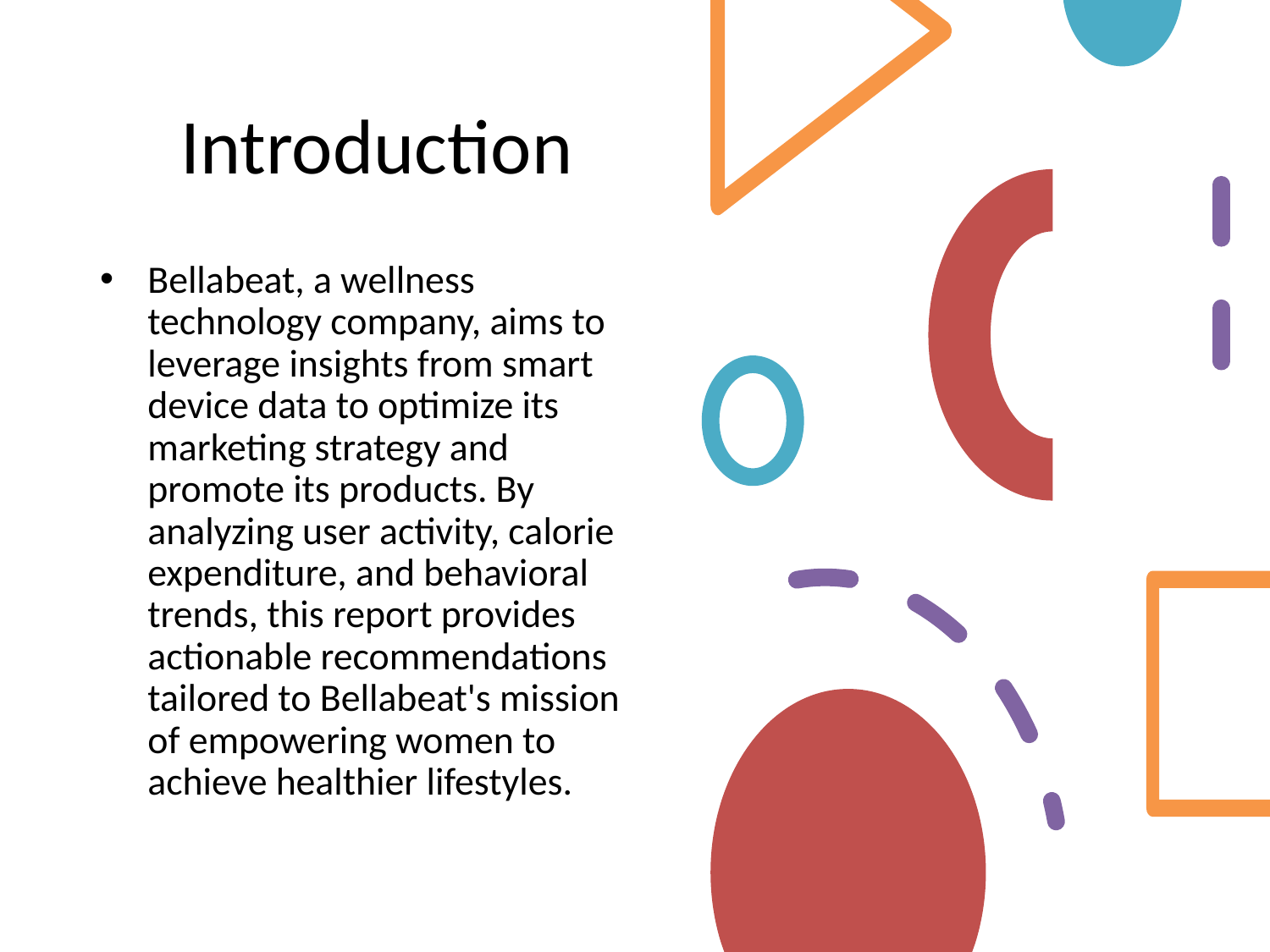

# Introduction

Bellabeat, a wellness technology company, aims to leverage insights from smart device data to optimize its marketing strategy and promote its products. By analyzing user activity, calorie expenditure, and behavioral trends, this report provides actionable recommendations tailored to Bellabeat's mission of empowering women to achieve healthier lifestyles.